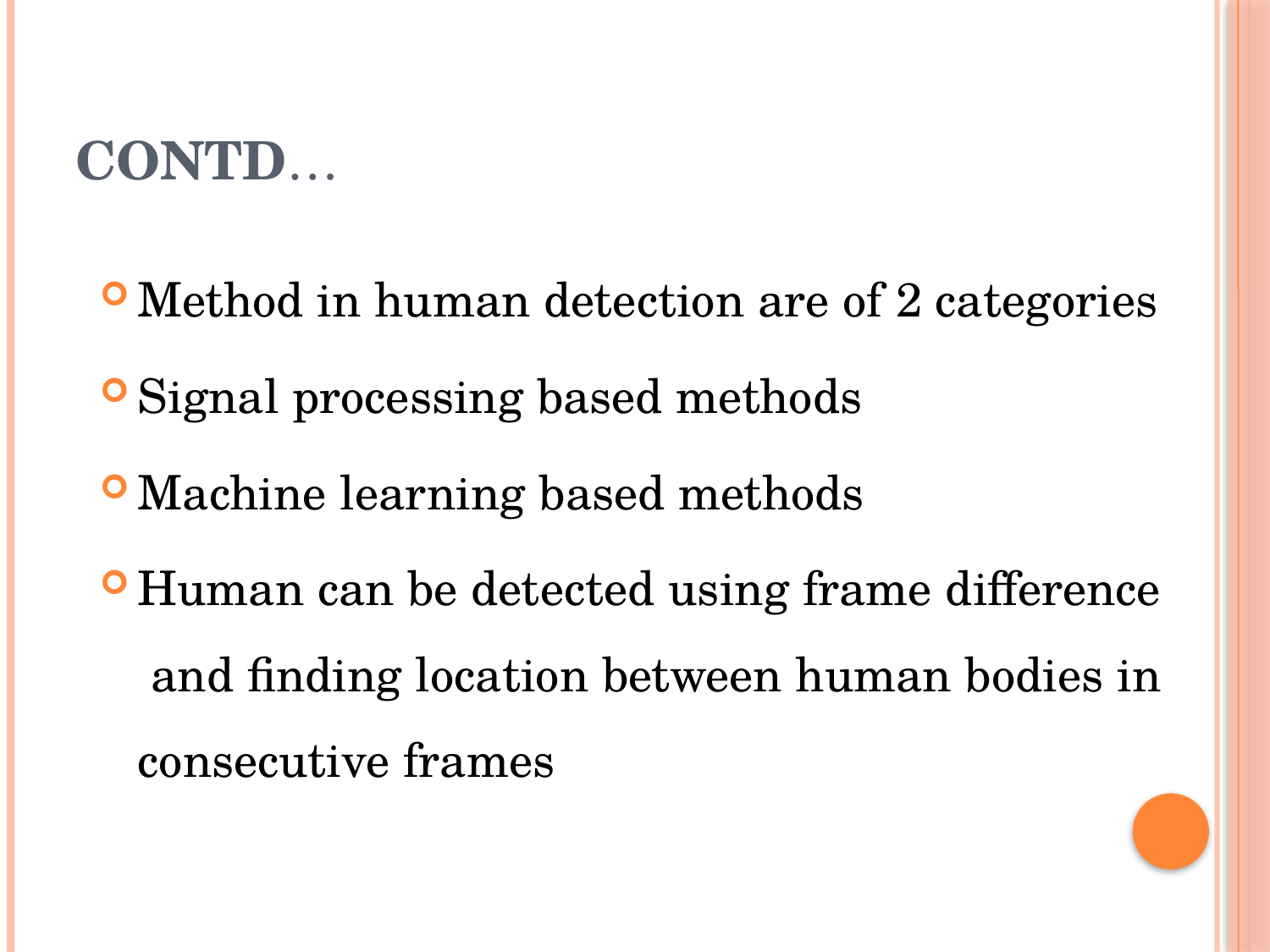

# Contd…
Method in human detection are of 2 categories
Signal processing based methods
Machine learning based methods
Human can be detected using frame difference  and finding location between human bodies in consecutive frames